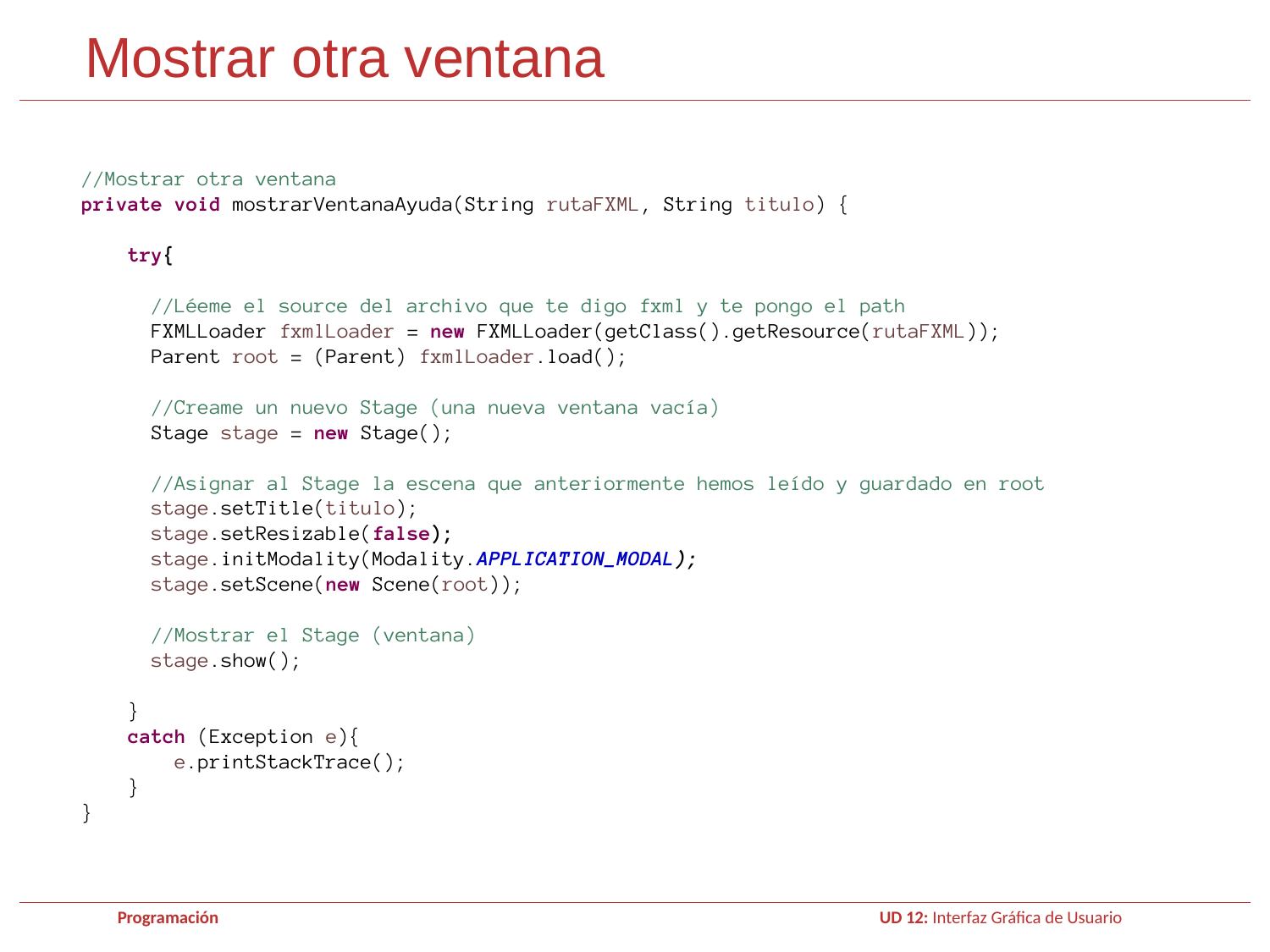

Mostrar otra ventana

//Mostrar otra ventana
private void mostrarVentanaAyuda(String rutaFXML, String titulo) {

    try{

      //Léeme el source del archivo que te digo fxml y te pongo el path
      FXMLLoader fxmlLoader = new FXMLLoader(getClass().getResource(rutaFXML));
      Parent root = (Parent) fxmlLoader.load();

      //Creame un nuevo Stage (una nueva ventana vacía)
      Stage stage = new Stage();

      //Asignar al Stage la escena que anteriormente hemos leído y guardado en root
      stage.setTitle(titulo);
      stage.setResizable(false);
      stage.initModality(Modality.APPLICATION_MODAL);
      stage.setScene(new Scene(root));

      //Mostrar el Stage (ventana)
      stage.show();

    }
    catch (Exception e){
        e.printStackTrace();
    }
}
Programación       					UD 12: Interfaz Gráfica de Usuario